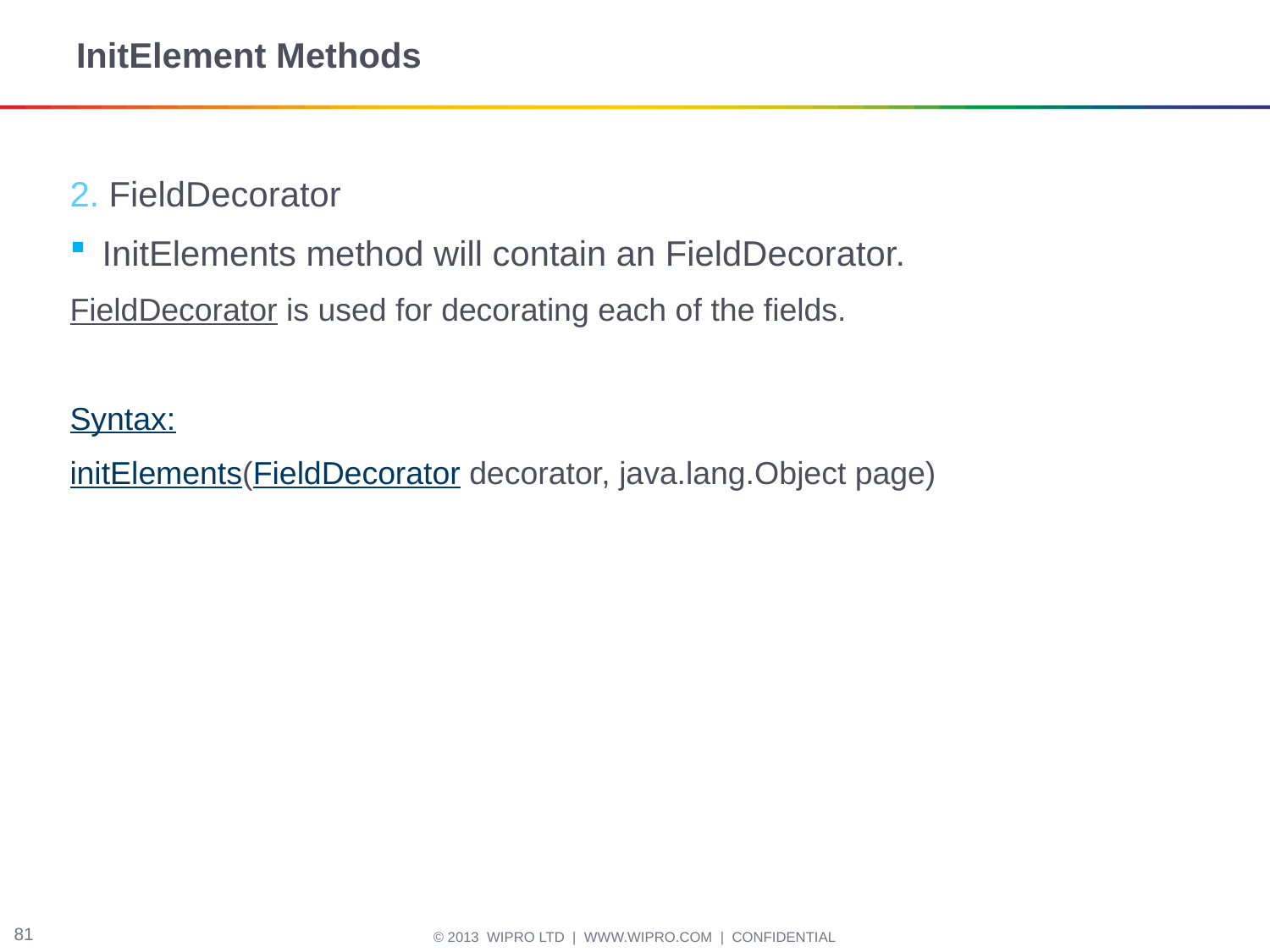

# InitElement Methods
2. FieldDecorator
InitElements method will contain an FieldDecorator.
FieldDecorator is used for decorating each of the fields.

Syntax:
initElements(FieldDecorator decorator, java.lang.Object page)